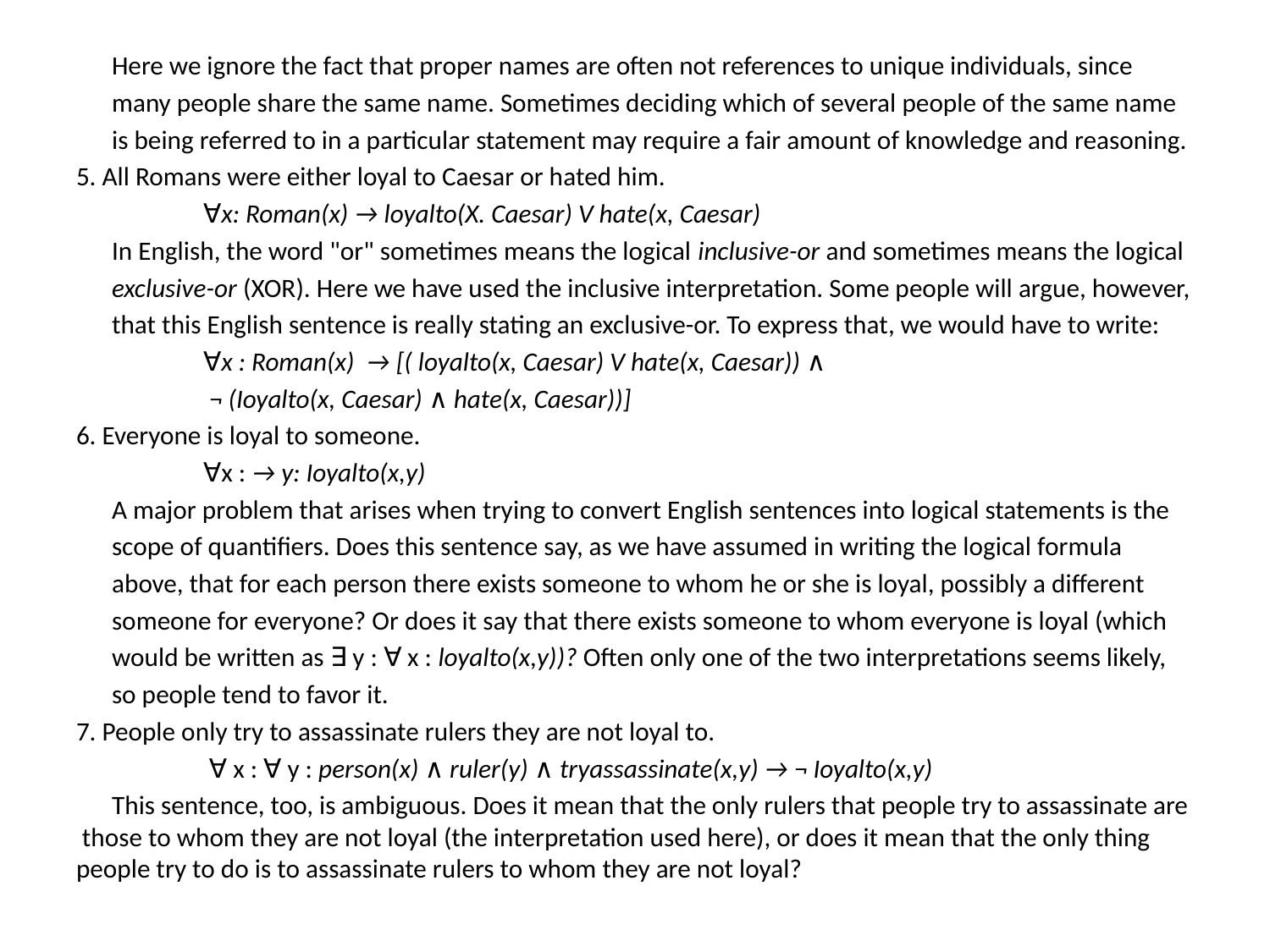

Here we ignore the fact that proper names are often not references to unique individuals, since
      many people share the same name. Sometimes deciding which of several people of the same name
      is being referred to in a particular statement may require a fair amount of knowledge and reasoning.
5. All Romans were either loyal to Caesar or hated him.
	∀x: Roman(x) → loyalto(X. Caesar) V hate(x, Caesar)
      In English, the word "or" sometimes means the logical inclusive-or and sometimes means the logical
      exclusive-or (XOR). Here we have used the inclusive interpretation. Some people will argue, however,
      that this English sentence is really stating an exclusive-or. To express that, we would have to write:
	∀x : Roman(x)  → [( loyalto(x, Caesar) V hate(x, Caesar)) ∧
	 ¬ (Ioyalto(x, Caesar) ∧ hate(x, Caesar))]
6. Everyone is loyal to someone.
	∀x : → y: Ioyalto(x,y)
      A major problem that arises when trying to convert English sentences into logical statements is the
      scope of quantifiers. Does this sentence say, as we have assumed in writing the logical formula
      above, that for each person there exists someone to whom he or she is loyal, possibly a different
      someone for everyone? Or does it say that there exists someone to whom everyone is loyal (which
      would be written as ∃ y : ∀ x : loyalto(x,y))? Often only one of the two interpretations seems likely,
      so people tend to favor it.
7. People only try to assassinate rulers they are not loyal to.
	 ∀ x : ∀ y : person(x) ∧ ruler(y) ∧ tryassassinate(x,y) → ¬ Ioyalto(x,y)
      This sentence, too, is ambiguous. Does it mean that the only rulers that people try to assassinate are  those to whom they are not loyal (the interpretation used here), or does it mean that the only thing  people try to do is to assassinate rulers to whom they are not loyal?